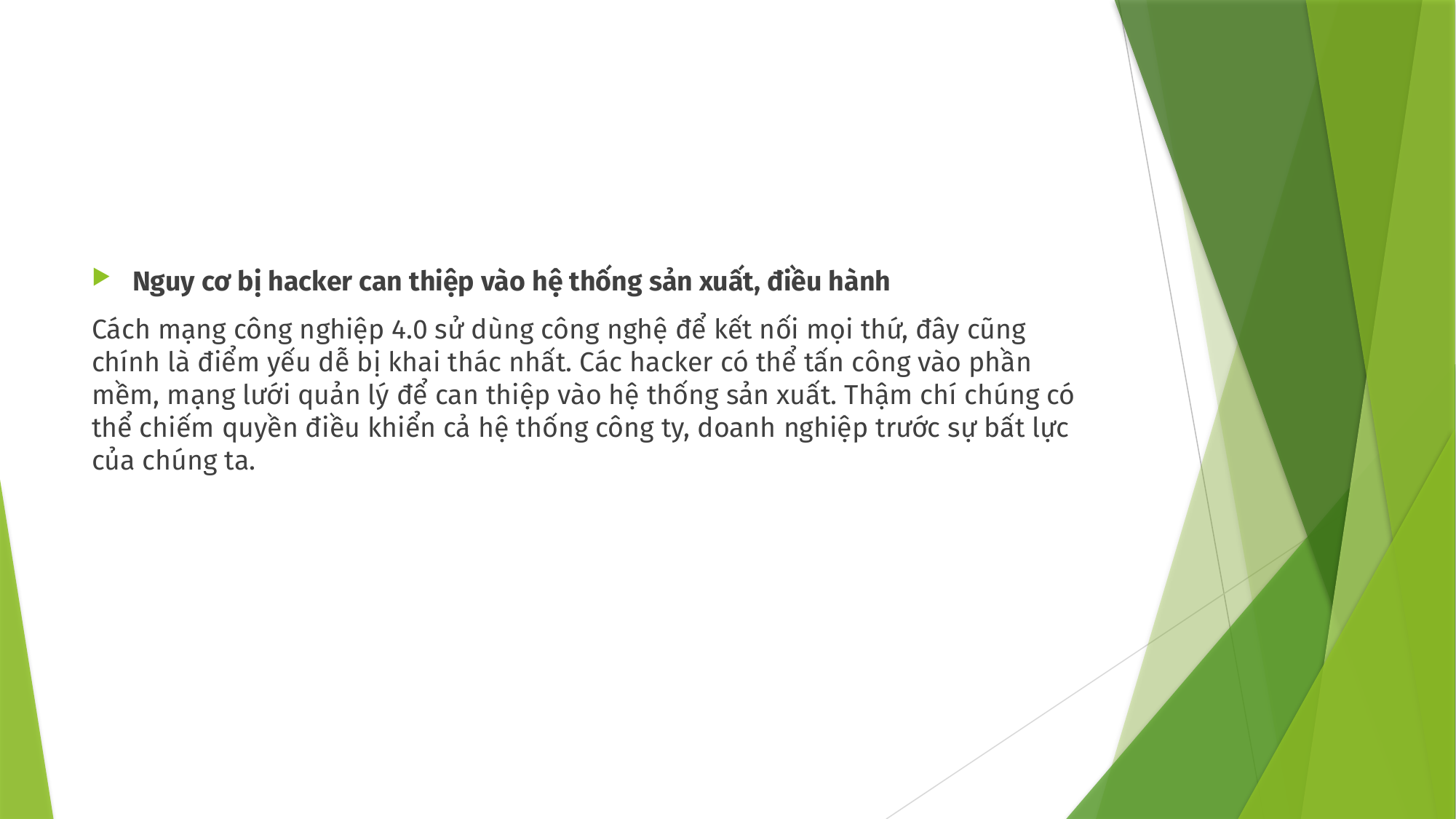

#
Nguy cơ bị hacker can thiệp vào hệ thống sản xuất, điều hành
Cách mạng công nghiệp 4.0 sử dùng công nghệ để kết nối mọi thứ, đây cũng chính là điểm yếu dễ bị khai thác nhất. Các hacker có thể tấn công vào phần mềm, mạng lưới quản lý để can thiệp vào hệ thống sản xuất. Thậm chí chúng có thể chiếm quyền điều khiển cả hệ thống công ty, doanh nghiệp trước sự bất lực của chúng ta.